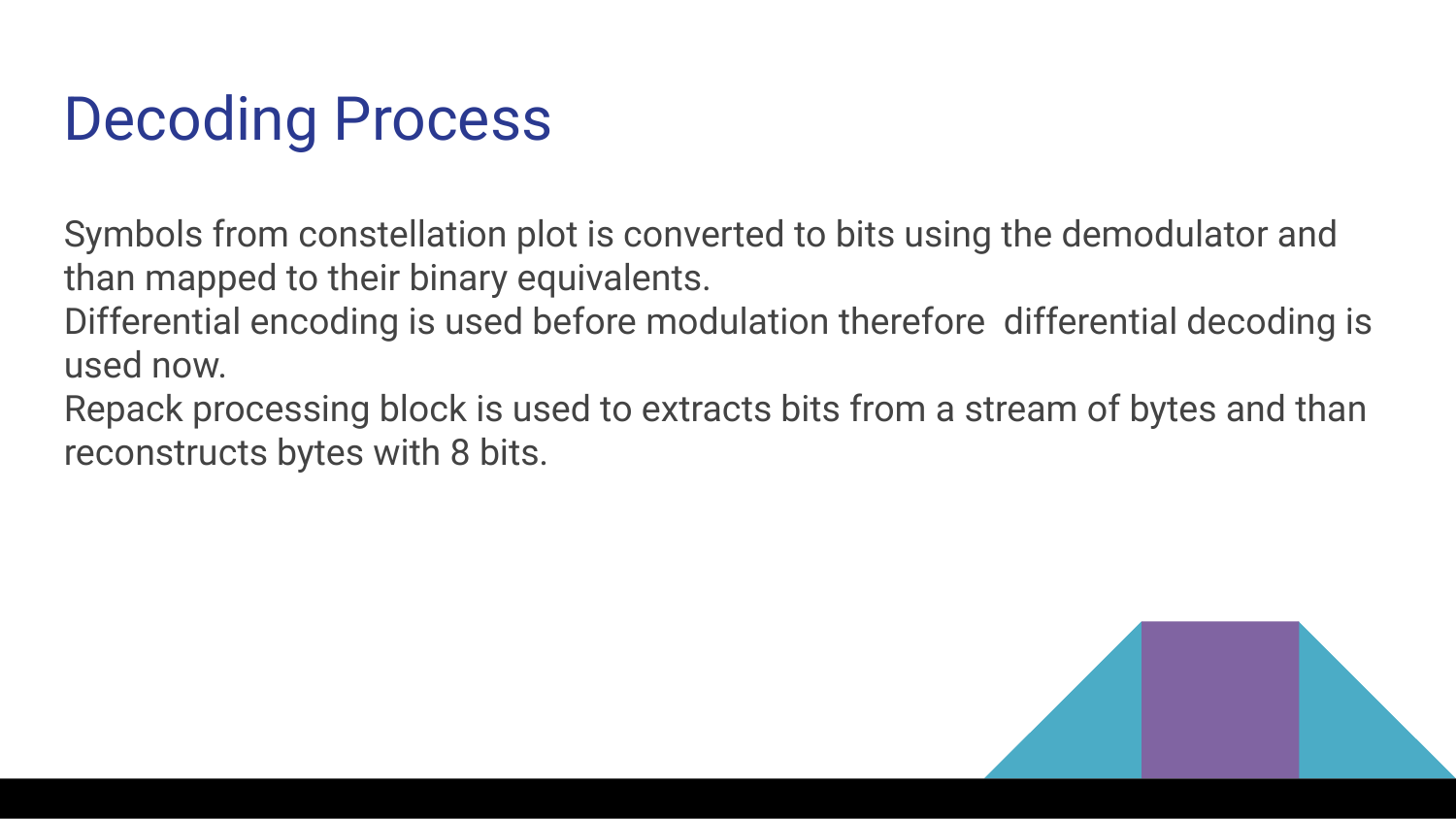

Decoding Process
Symbols from constellation plot is converted to bits using the demodulator and than mapped to their binary equivalents.
Differential encoding is used before modulation therefore  differential decoding is used now.
Repack processing block is used to extracts bits from a stream of bytes and than reconstructs bytes with 8 bits.